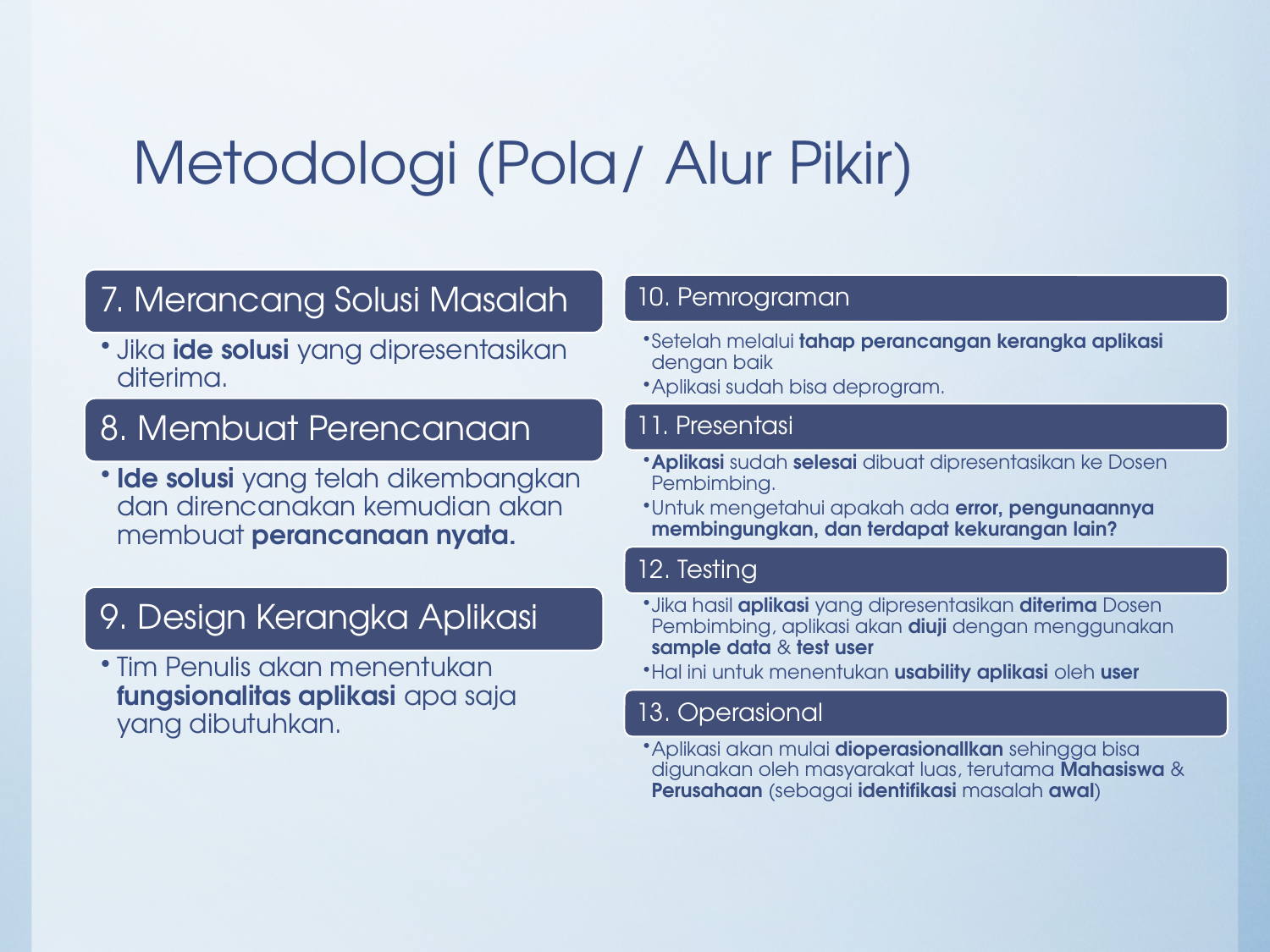

# Metodologi (Pola/ Alur Pikir)
10. Pemrograman
Setelah melalui tahap perancangan kerangka aplikasi dengan baik
Aplikasi sudah bisa deprogram.
11. Presentasi
Aplikasi sudah selesai dibuat dipresentasikan ke Dosen Pembimbing.
Untuk mengetahui apakah ada error, pengunaannya membingungkan, dan terdapat kekurangan lain?
12. Testing
Jika hasil aplikasi yang dipresentasikan diterima Dosen Pembimbing, aplikasi akan diuji dengan menggunakan sample data & test user
Hal ini untuk menentukan usability aplikasi oleh user
13. Operasional
Aplikasi akan mulai dioperasionallkan sehingga bisa digunakan oleh masyarakat luas, terutama Mahasiswa & Perusahaan (sebagai identifikasi masalah awal)
7. Merancang Solusi Masalah
Jika ide solusi yang dipresentasikan diterima.
8. Membuat Perencanaan
Ide solusi yang telah dikembangkan dan direncanakan kemudian akan membuat perancanaan nyata.
9. Design Kerangka Aplikasi
Tim Penulis akan menentukan fungsionalitas aplikasi apa saja yang dibutuhkan.